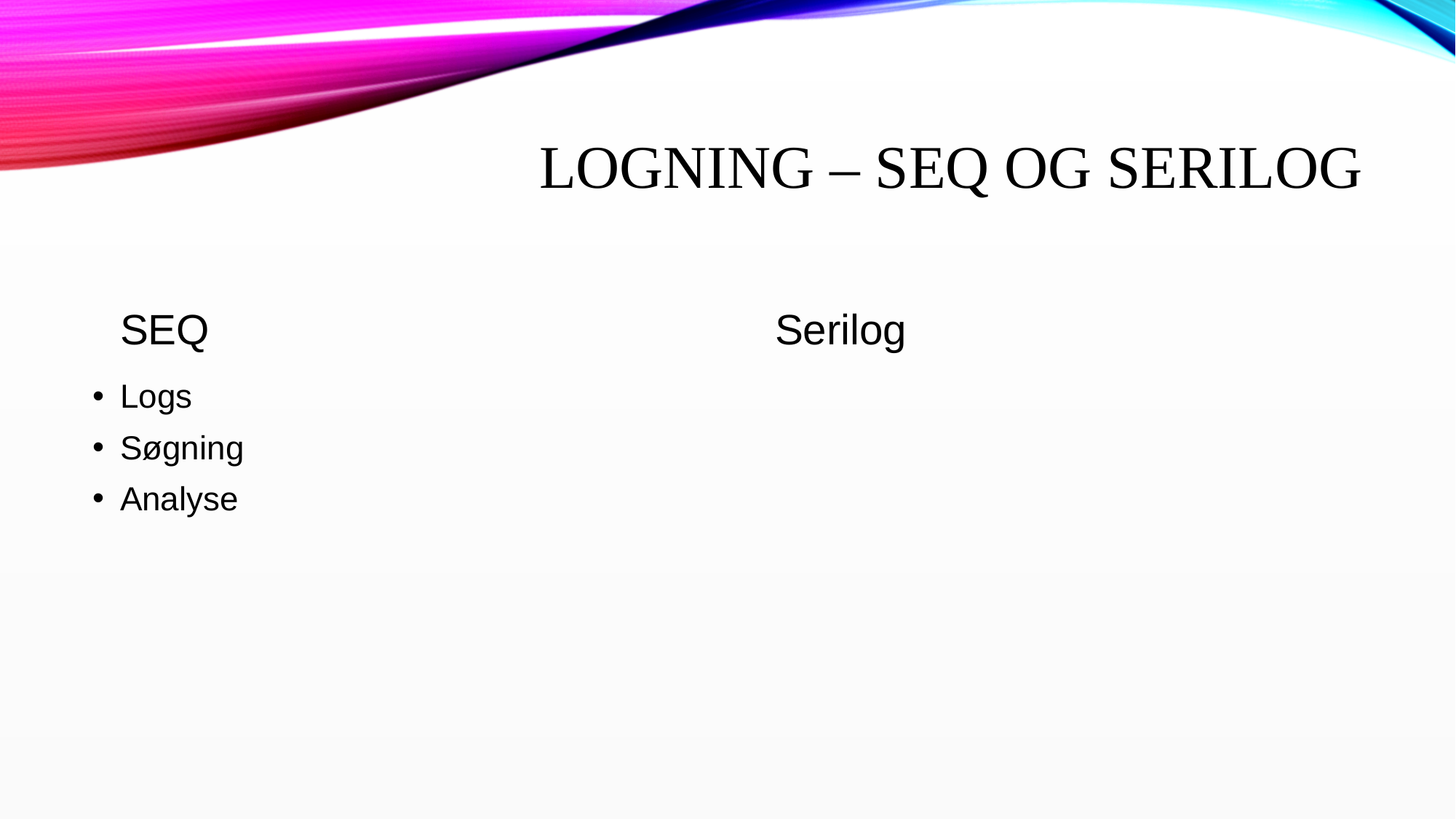

# Logning – Seq og Serilog
SEQ
Serilog
Logs
Søgning
Analyse